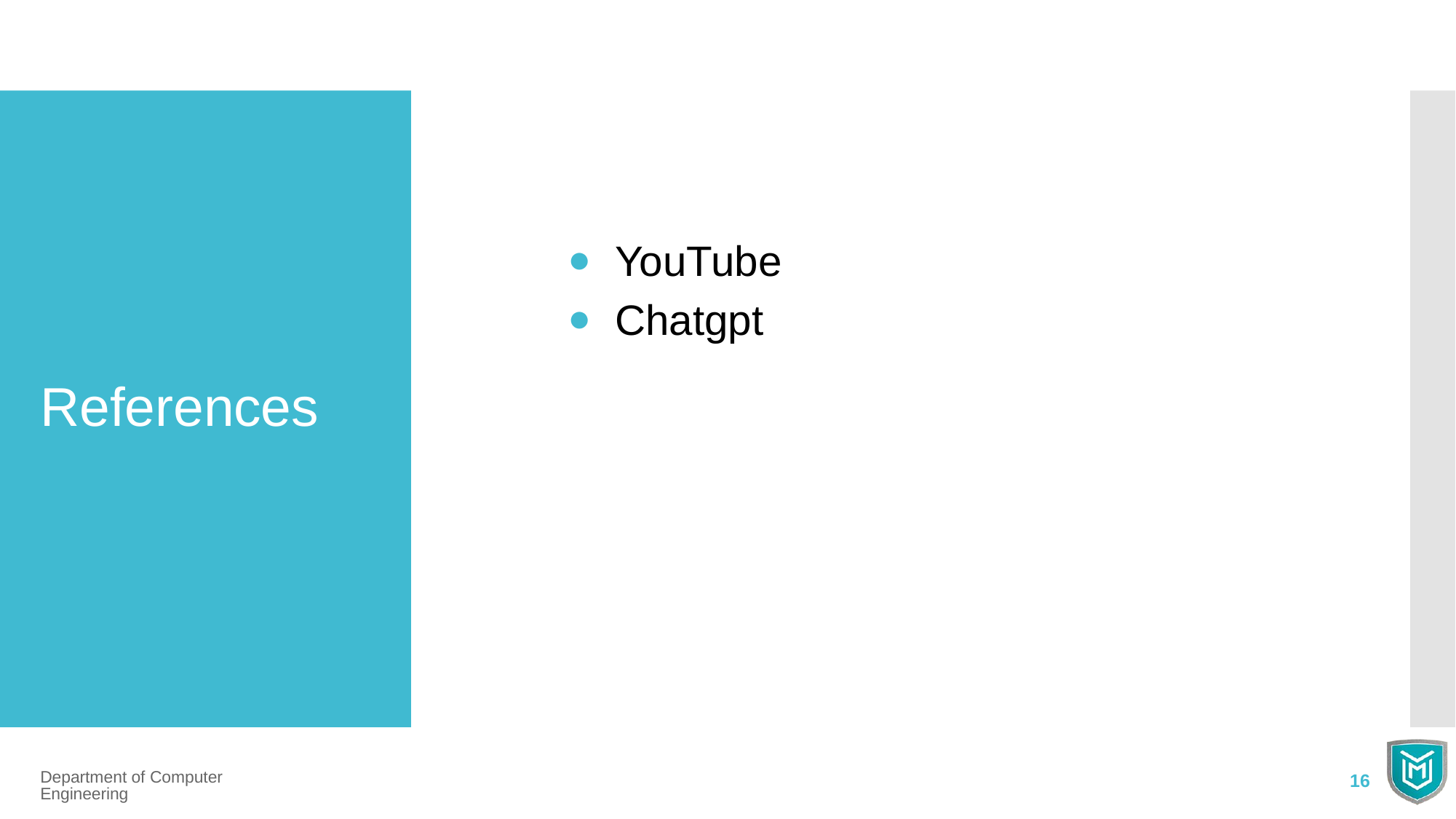

YouTube
Chatgpt

References
Department of Computer Engineering
16